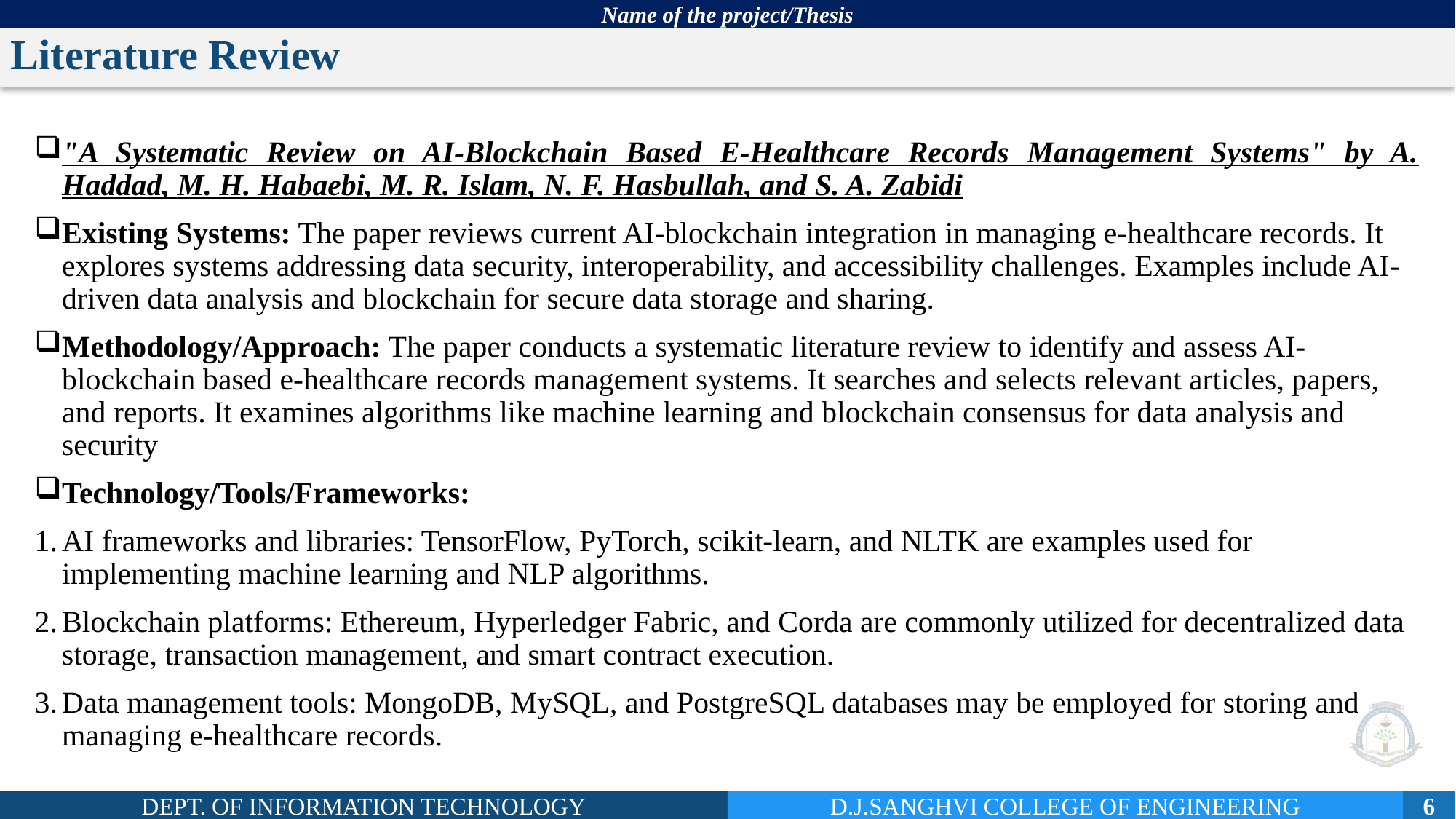

# Literature Review
"A Systematic Review on AI-Blockchain Based E-Healthcare Records Management Systems" by A. Haddad, M. H. Habaebi, M. R. Islam, N. F. Hasbullah, and S. A. Zabidi
Existing Systems: The paper reviews current AI-blockchain integration in managing e-healthcare records. It explores systems addressing data security, interoperability, and accessibility challenges. Examples include AI-driven data analysis and blockchain for secure data storage and sharing.
Methodology/Approach: The paper conducts a systematic literature review to identify and assess AI-blockchain based e-healthcare records management systems. It searches and selects relevant articles, papers, and reports. It examines algorithms like machine learning and blockchain consensus for data analysis and security
Technology/Tools/Frameworks:
AI frameworks and libraries: TensorFlow, PyTorch, scikit-learn, and NLTK are examples used for implementing machine learning and NLP algorithms.
Blockchain platforms: Ethereum, Hyperledger Fabric, and Corda are commonly utilized for decentralized data storage, transaction management, and smart contract execution.
Data management tools: MongoDB, MySQL, and PostgreSQL databases may be employed for storing and managing e-healthcare records.